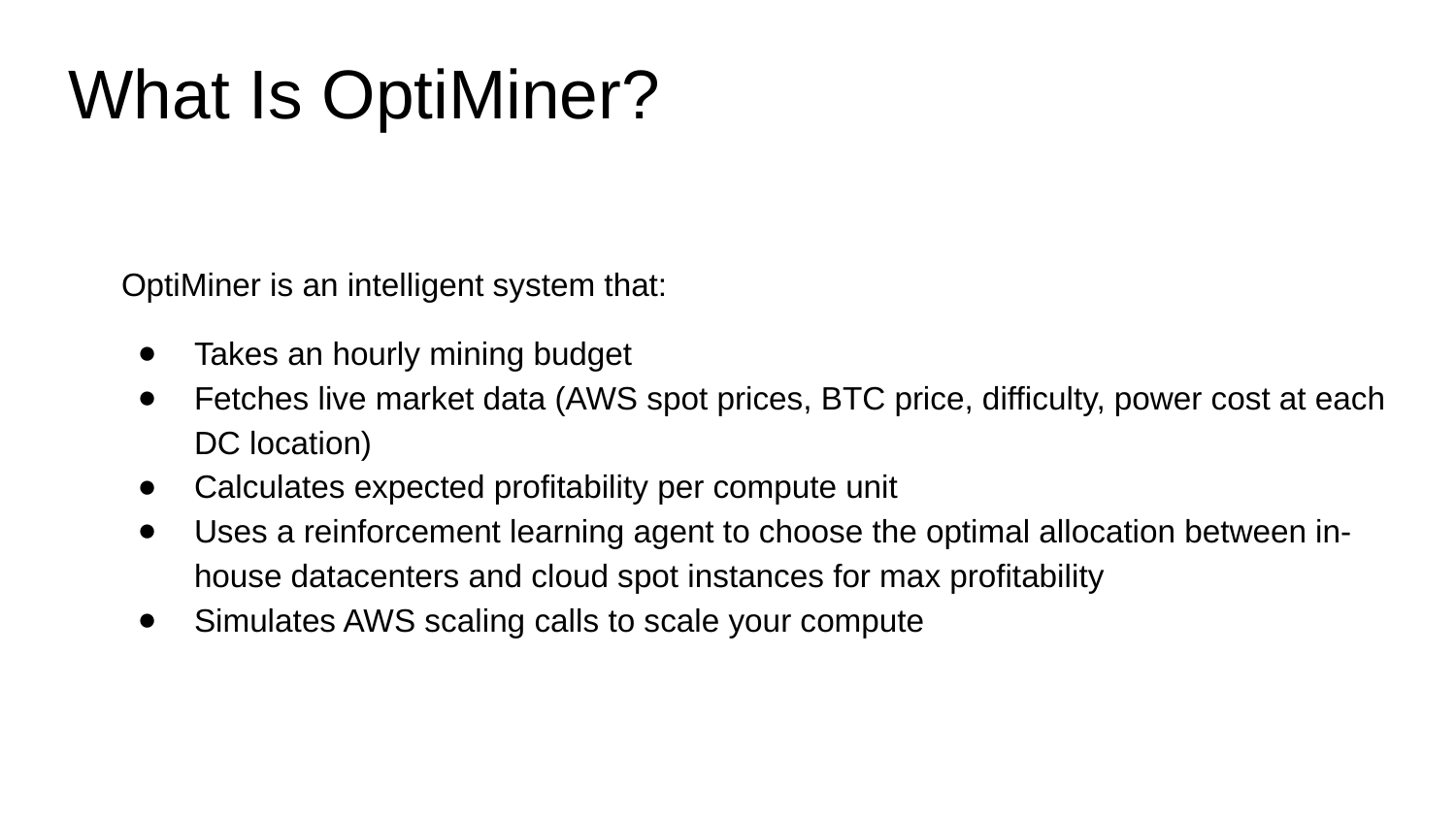

# What Is OptiMiner?
OptiMiner is an intelligent system that:
Takes an hourly mining budget
Fetches live market data (AWS spot prices, BTC price, difficulty, power cost at each DC location)
Calculates expected profitability per compute unit
Uses a reinforcement learning agent to choose the optimal allocation between in-house datacenters and cloud spot instances for max profitability
Simulates AWS scaling calls to scale your compute